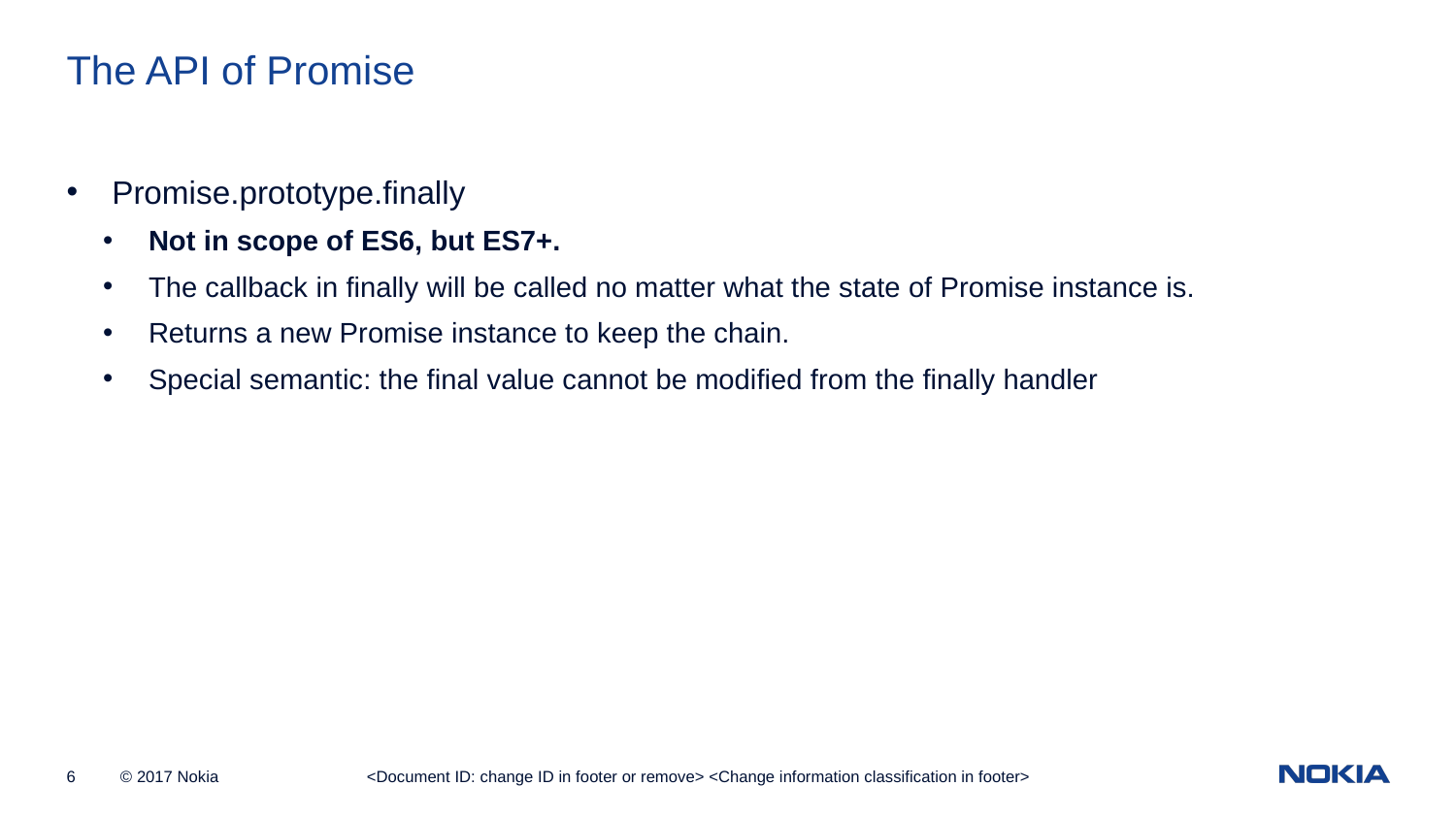

The API of Promise

Promise.prototype.finally
Not in scope of ES6, but ES7+.
The callback in finally will be called no matter what the state of Promise instance is.
Returns a new Promise instance to keep the chain.
Special semantic: the final value cannot be modified from the finally handler

<Document ID: change ID in footer or remove> <Change information classification in footer>